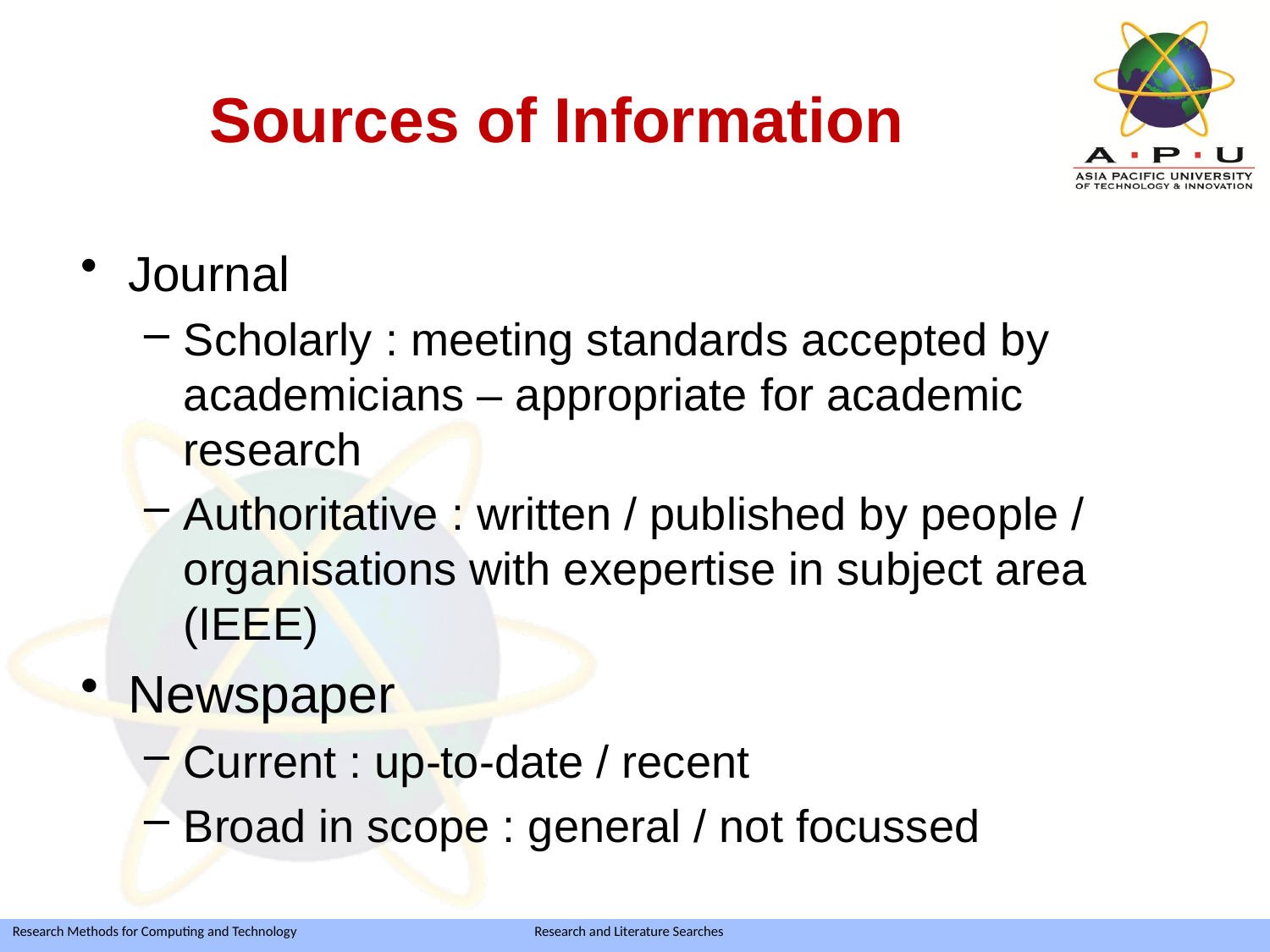

# Sources of Information
Journal
Scholarly : meeting standards accepted by academicians – appropriate for academic research
Authoritative : written / published by people / organisations with exepertise in subject area (IEEE)
Newspaper
Current : up-to-date / recent
Broad in scope : general / not focussed